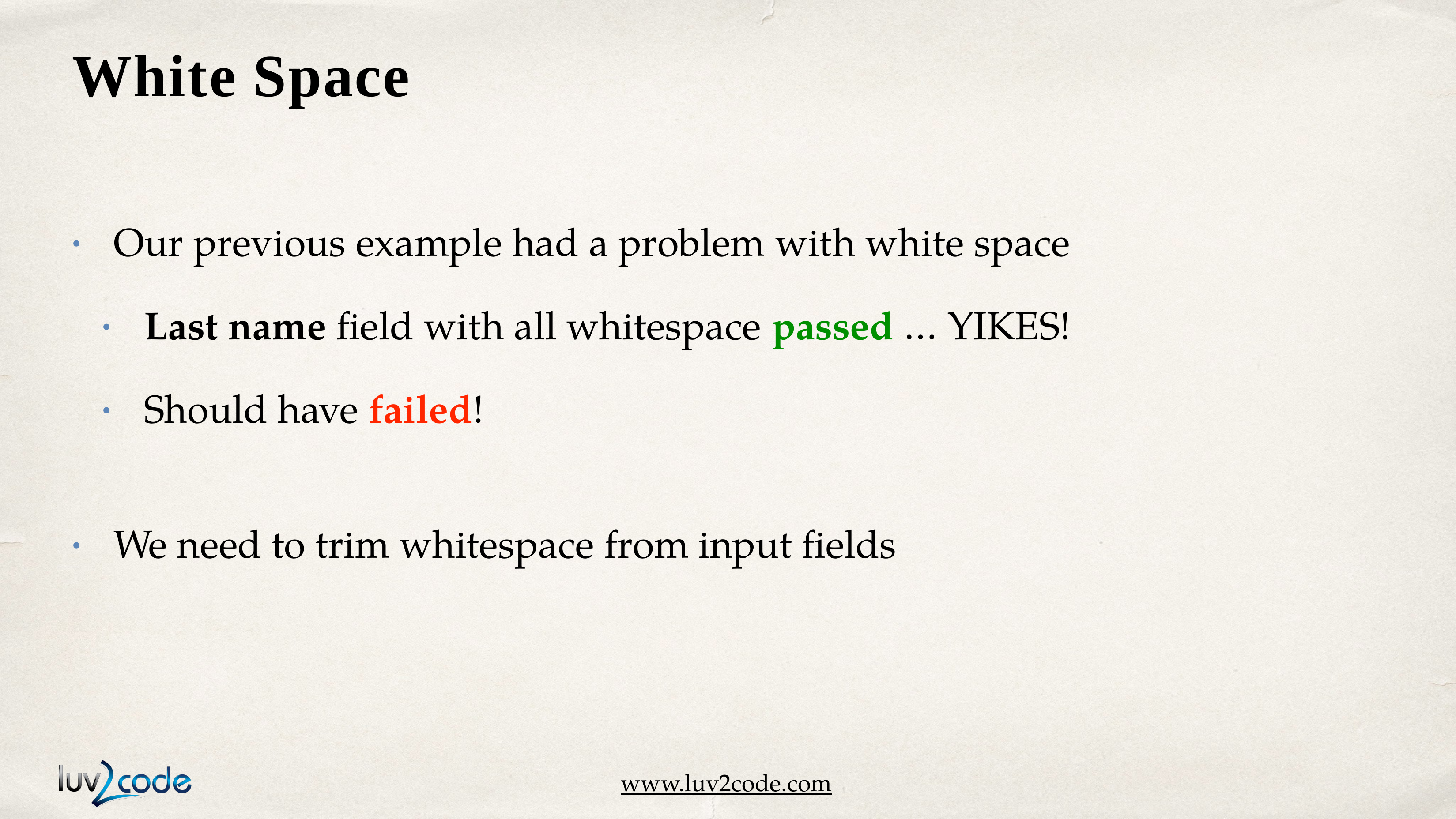

# White Space
Our previous example had a problem with white space
•
Last name field with all whitespace passed … YIKES!
•
Should have failed!
•
We need to trim whitespace from input fields
•
www.luv2code.com